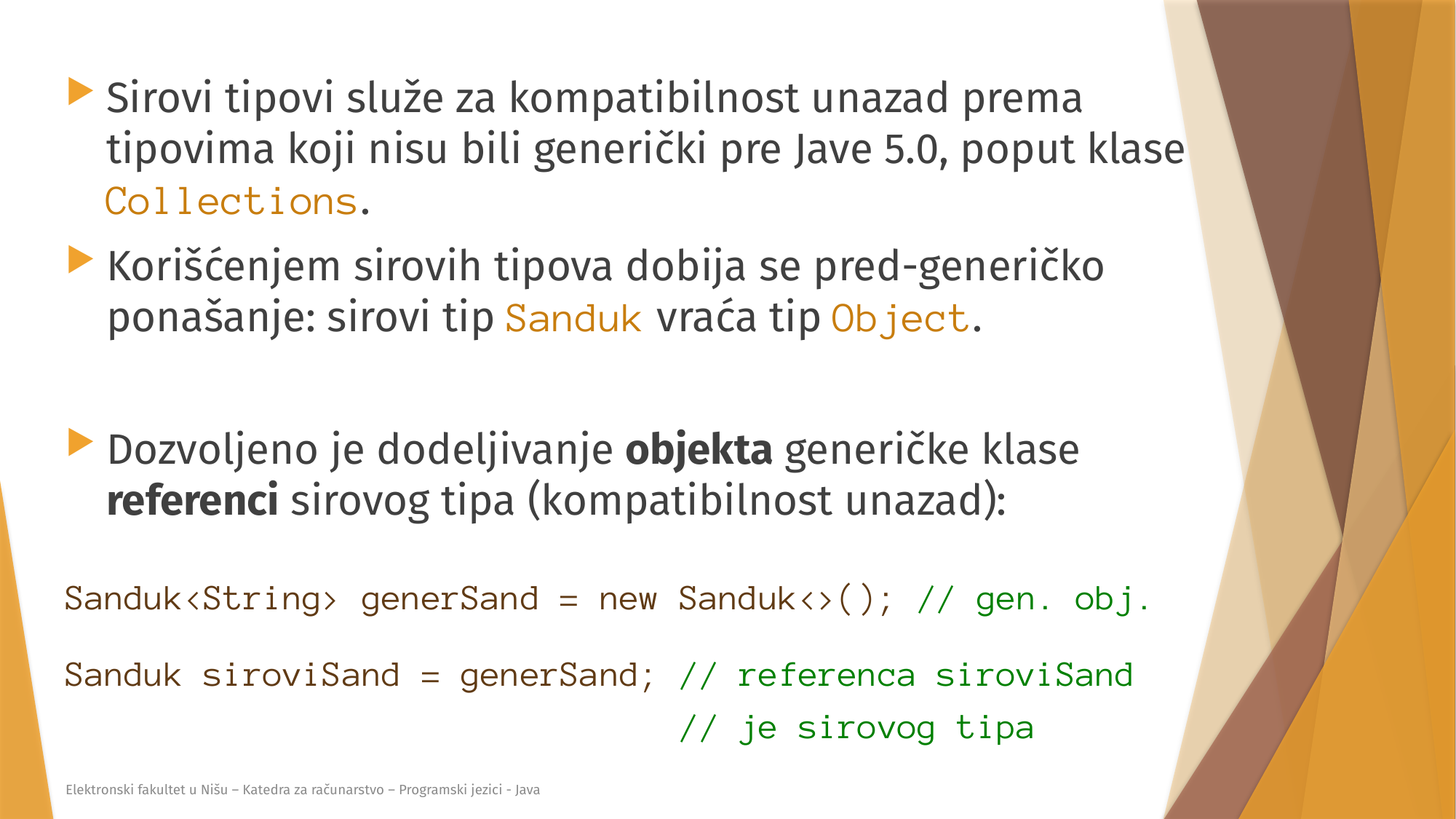

Sirovi tipovi služe za kompatibilnost unazad prema tipovima koji nisu bili generički pre Jave 5.0, poput klase Collections.
Korišćenjem sirovih tipova dobija se pred-generičko ponašanje: sirovi tip Sanduk vraća tip Object.

Dozvoljeno je dodeljivanje objekta generičke klase referenci sirovog tipa (kompatibilnost unazad):

Sanduk<String> generSand = new Sanduk<>(); // gen. obj.

Sanduk siroviSand = generSand; // referenca siroviSand
                               // je sirovog tipa
Elektronski fakultet u Nišu – Katedra za računarstvo – Programski jezici - Java